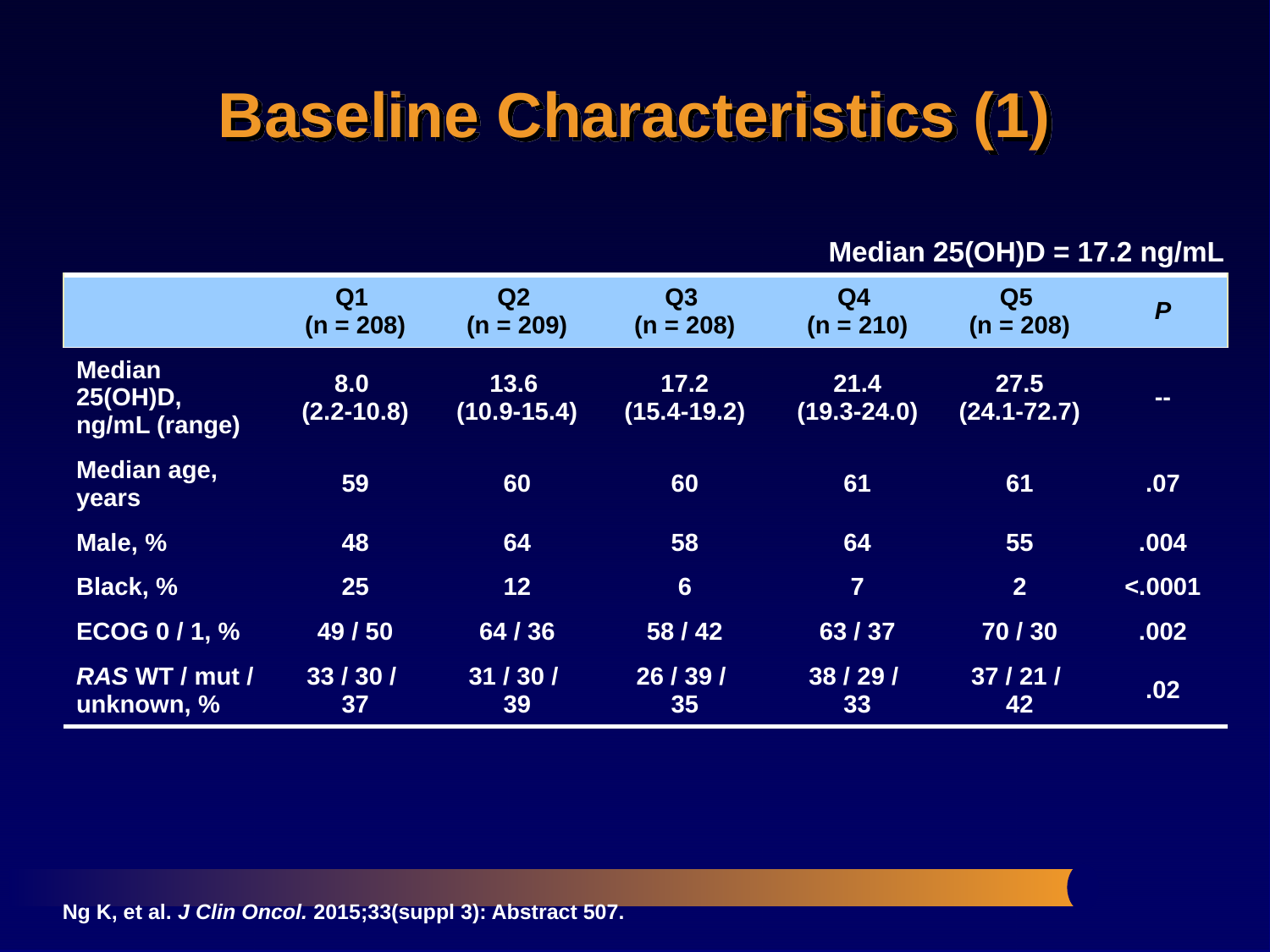

# Baseline Characteristics (1)
Median 25(OH)D = 17.2 ng/mL
|  | Q1 (n = 208) | Q2 (n = 209) | Q3 (n = 208) | Q4 (n = 210) | Q5 (n = 208) | P |
| --- | --- | --- | --- | --- | --- | --- |
| Median 25(OH)D, ng/mL (range) | 8.0 (2.2-10.8) | 13.6 (10.9-15.4) | 17.2 (15.4-19.2) | 21.4 (19.3-24.0) | 27.5 (24.1-72.7) | -- |
| Median age, years | 59 | 60 | 60 | 61 | 61 | .07 |
| Male, % | 48 | 64 | 58 | 64 | 55 | .004 |
| Black, % | 25 | 12 | 6 | 7 | 2 | <.0001 |
| ECOG 0 / 1, % | 49 / 50 | 64 / 36 | 58 / 42 | 63 / 37 | 70 / 30 | .002 |
| RAS WT / mut / unknown, % | 33 / 30 / 37 | 31 / 30 / 39 | 26 / 39 / 35 | 38 / 29 / 33 | 37 / 21 / 42 | .02 |
Ng K, et al. J Clin Oncol. 2015;33(suppl 3): Abstract 507.